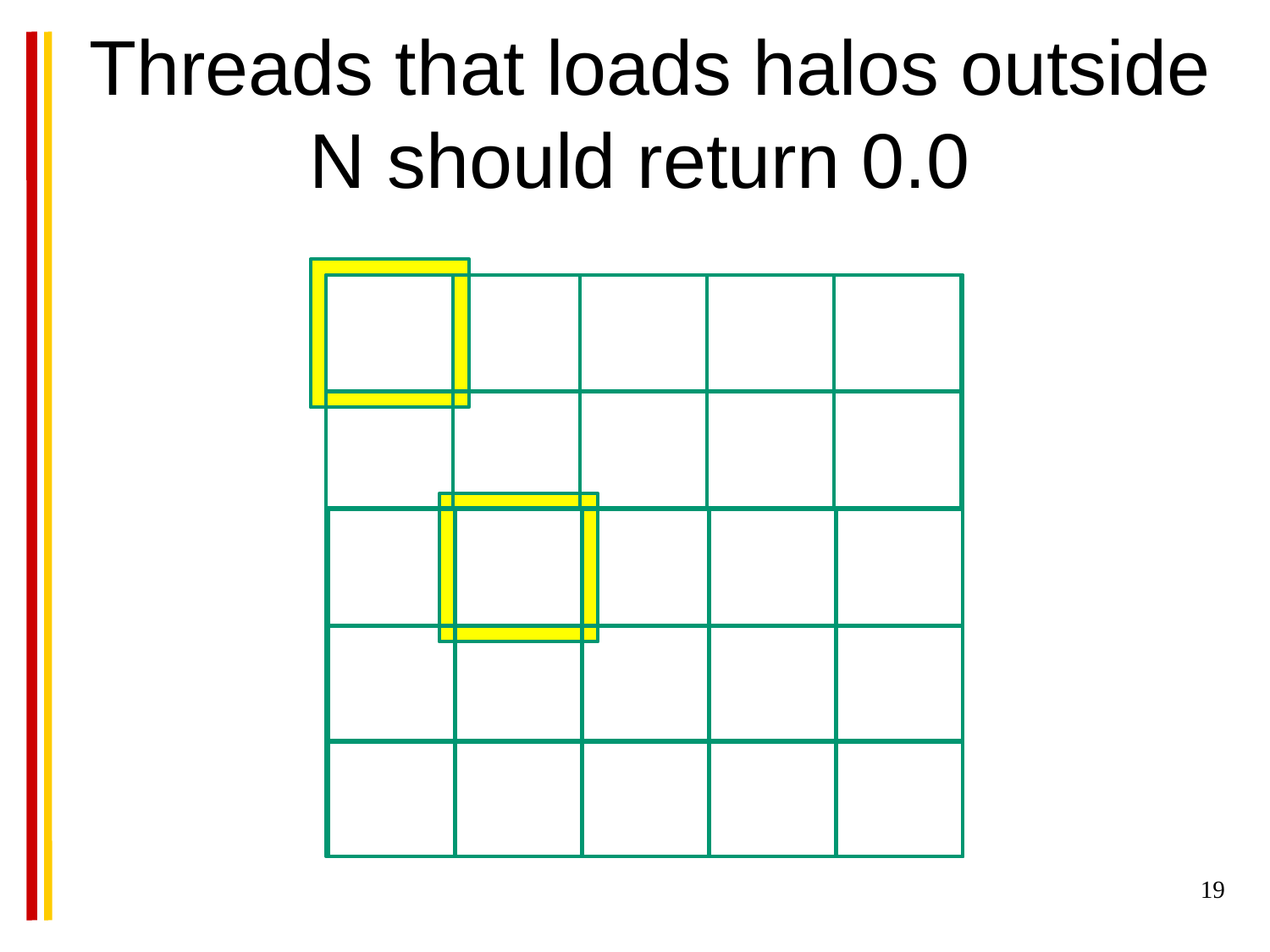

Threads that loads halos outside N should return 0.0

19